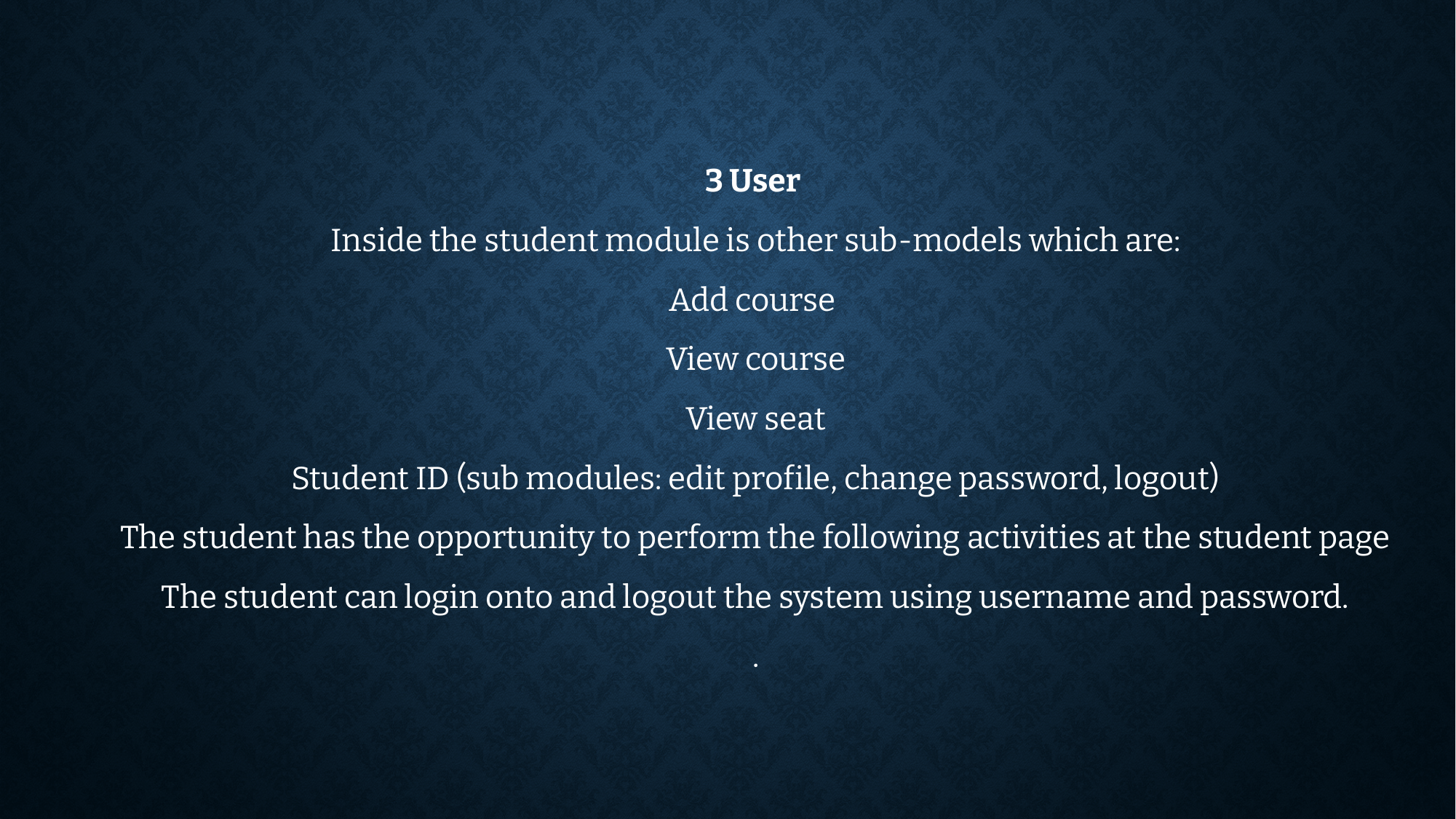

3 User
Inside the student module is other sub-models which are:
Add course
View course
View seat
Student ID (sub modules: edit profile, change password, logout)
The student has the opportunity to perform the following activities at the student page
The student can login onto and logout the system using username and password.
.